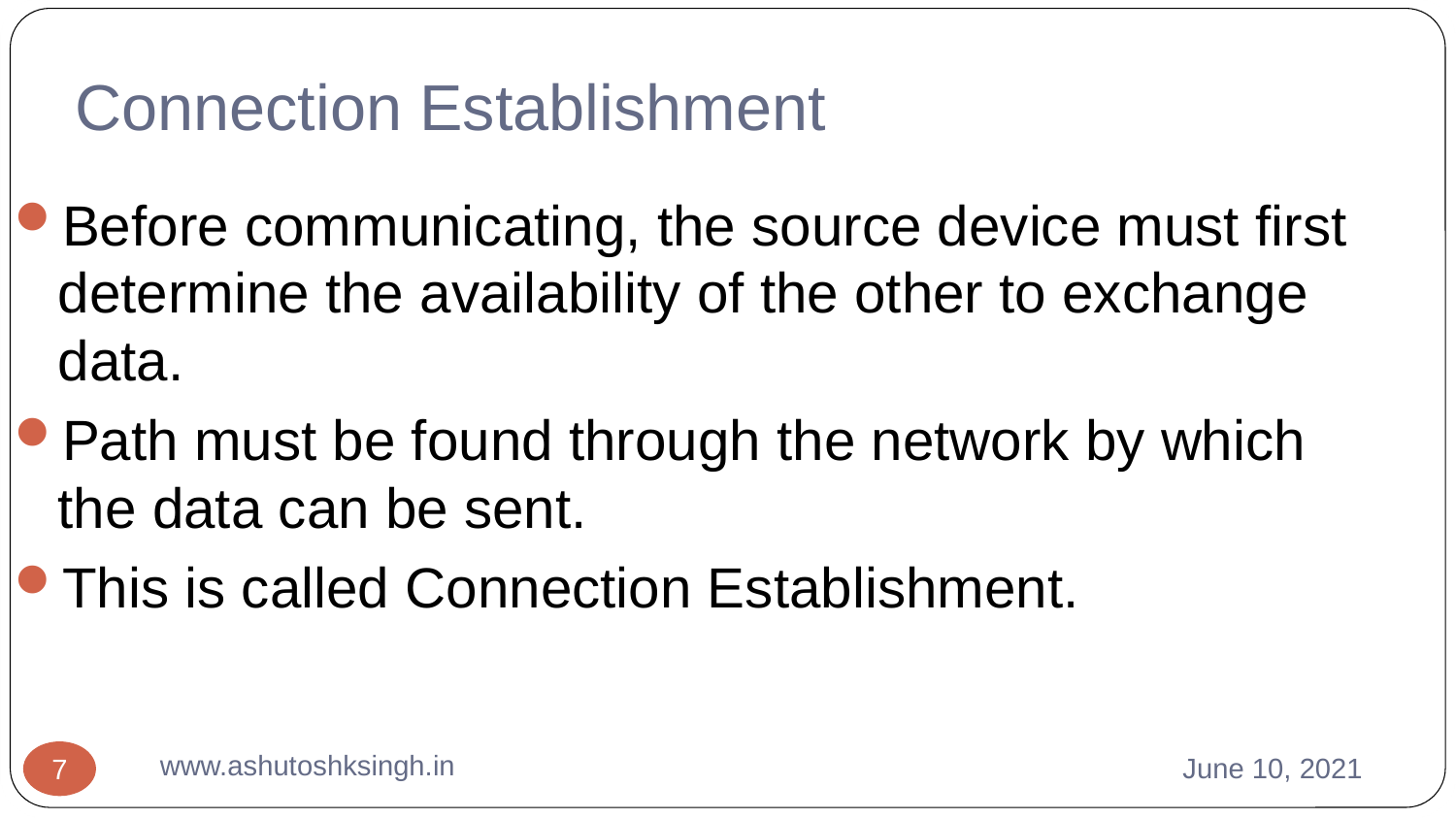

# Connection Establishment
Before communicating, the source device must first determine the availability of the other to exchange data.
Path must be found through the network by which the data can be sent.
This is called Connection Establishment.
www.ashutoshksingh.in
June 10, 2021
7